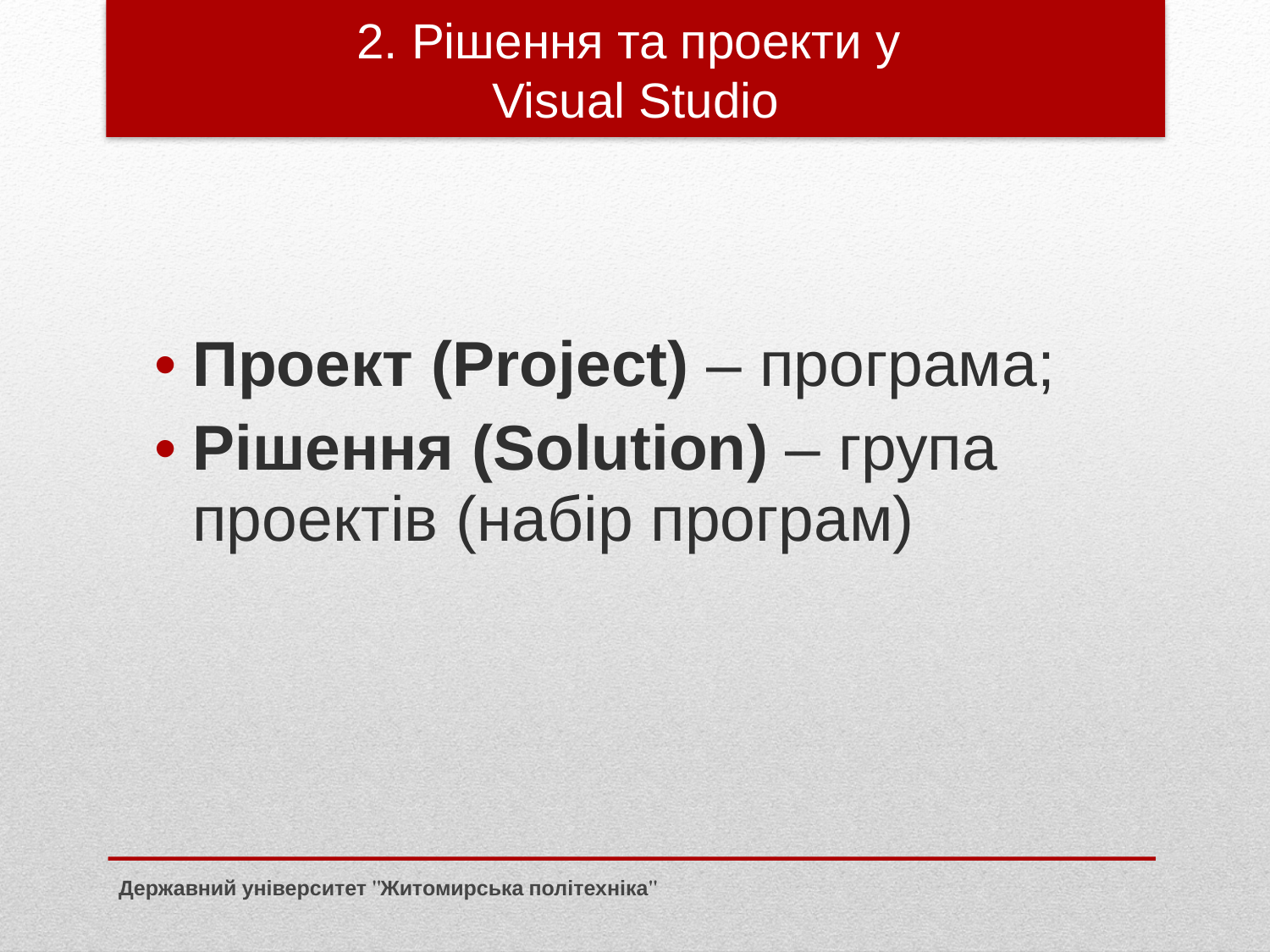

2. Рішення та проекти у
Visual Studio
Проект (Project) – програма;
Рішення (Solution) – група проектів (набір програм)
Державний університет "Житомирська політехніка"